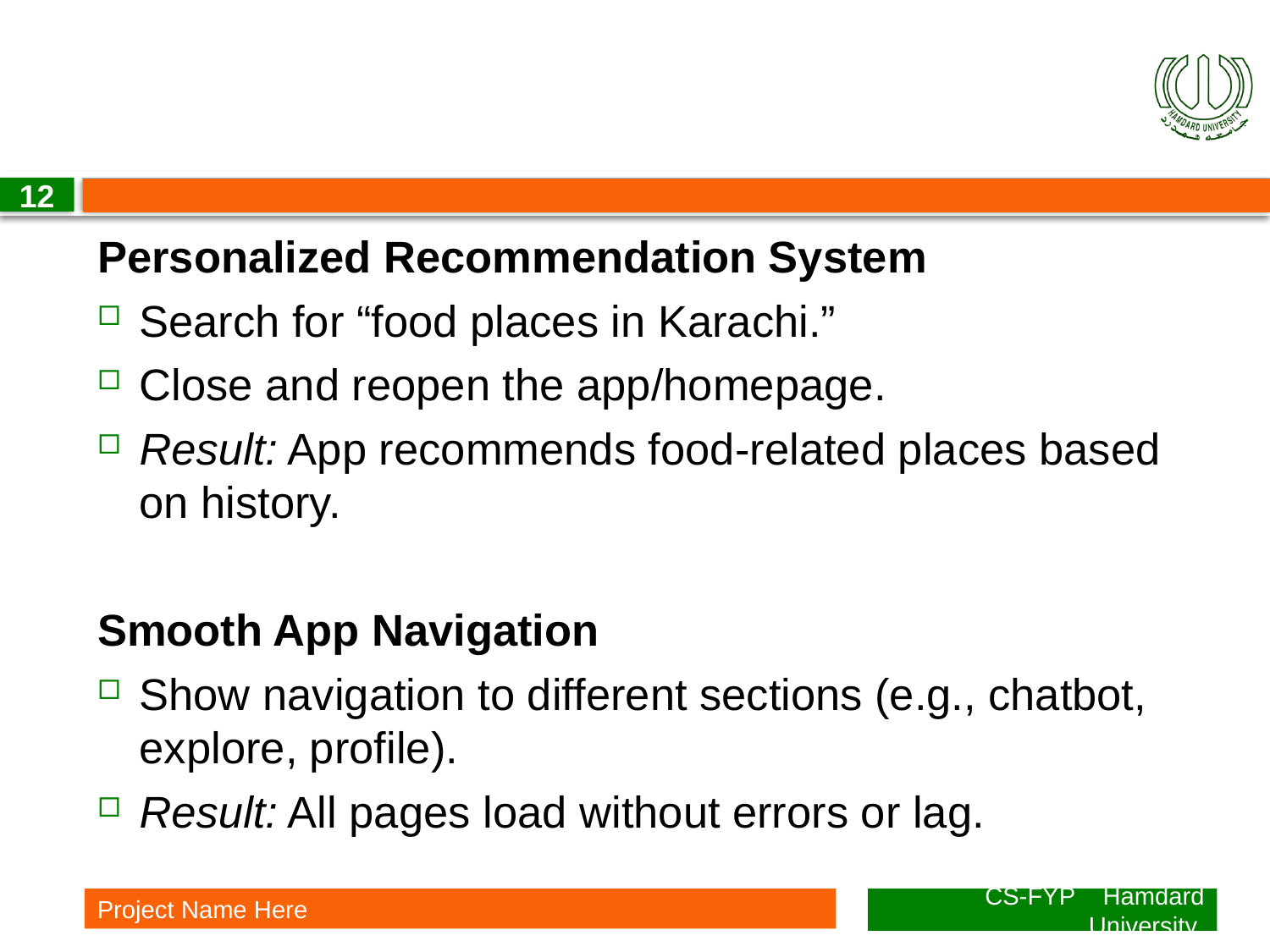

#
12
Personalized Recommendation System
Search for “food places in Karachi.”
Close and reopen the app/homepage.
Result: App recommends food-related places based on history.

Smooth App Navigation
Show navigation to different sections (e.g., chatbot, explore, profile).
Result: All pages load without errors or lag.

Project Name Here
CS-FYP    Hamdard University